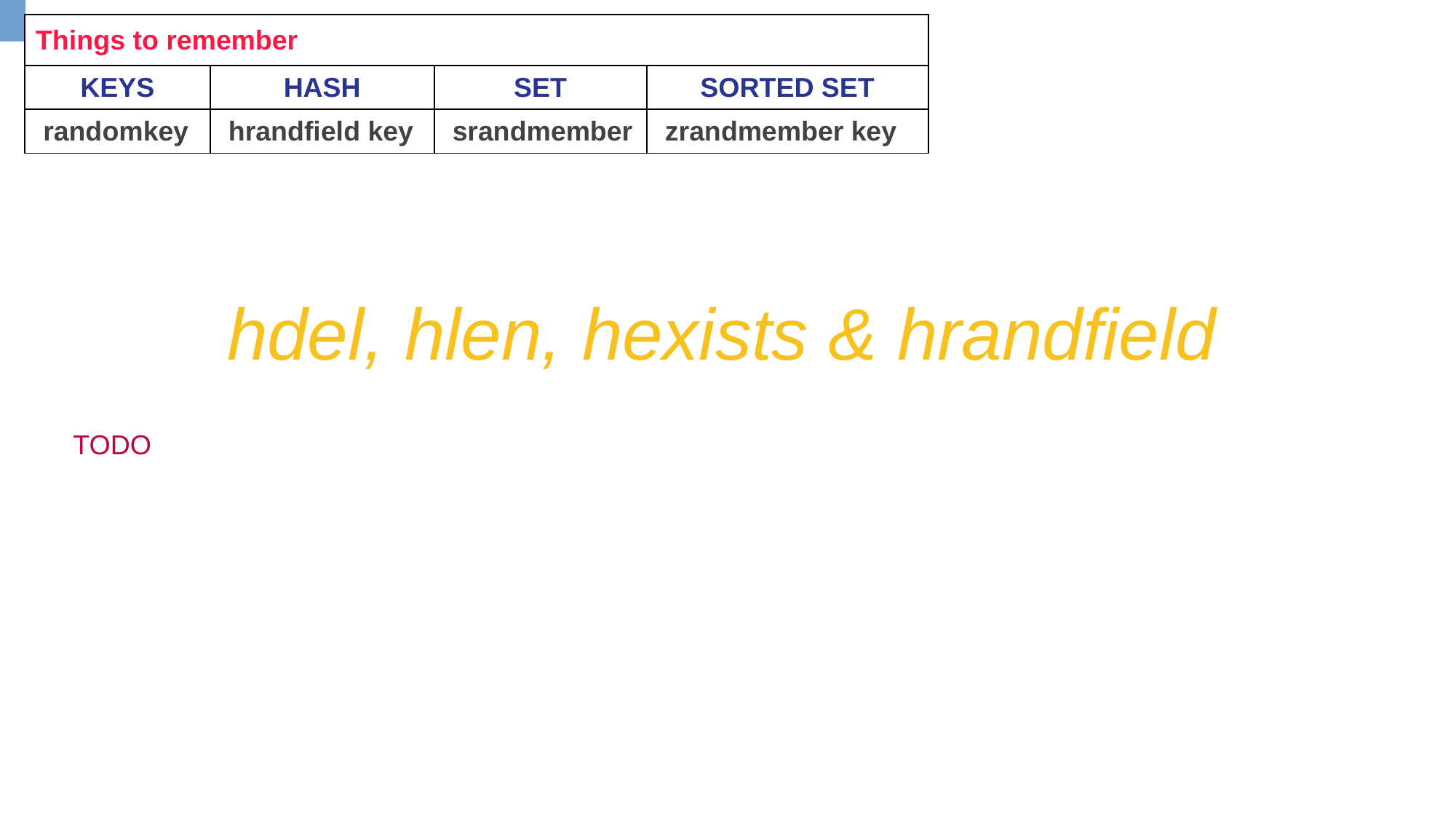

| Things to remember |  |  |  |
| --- | --- | --- | --- |
| KEYS | HASH | SET | SORTED SET |
| randomkey | hrandfield key | srandmember | zrandmember key |
hdel, hlen, hexists & hrandfield
TODO